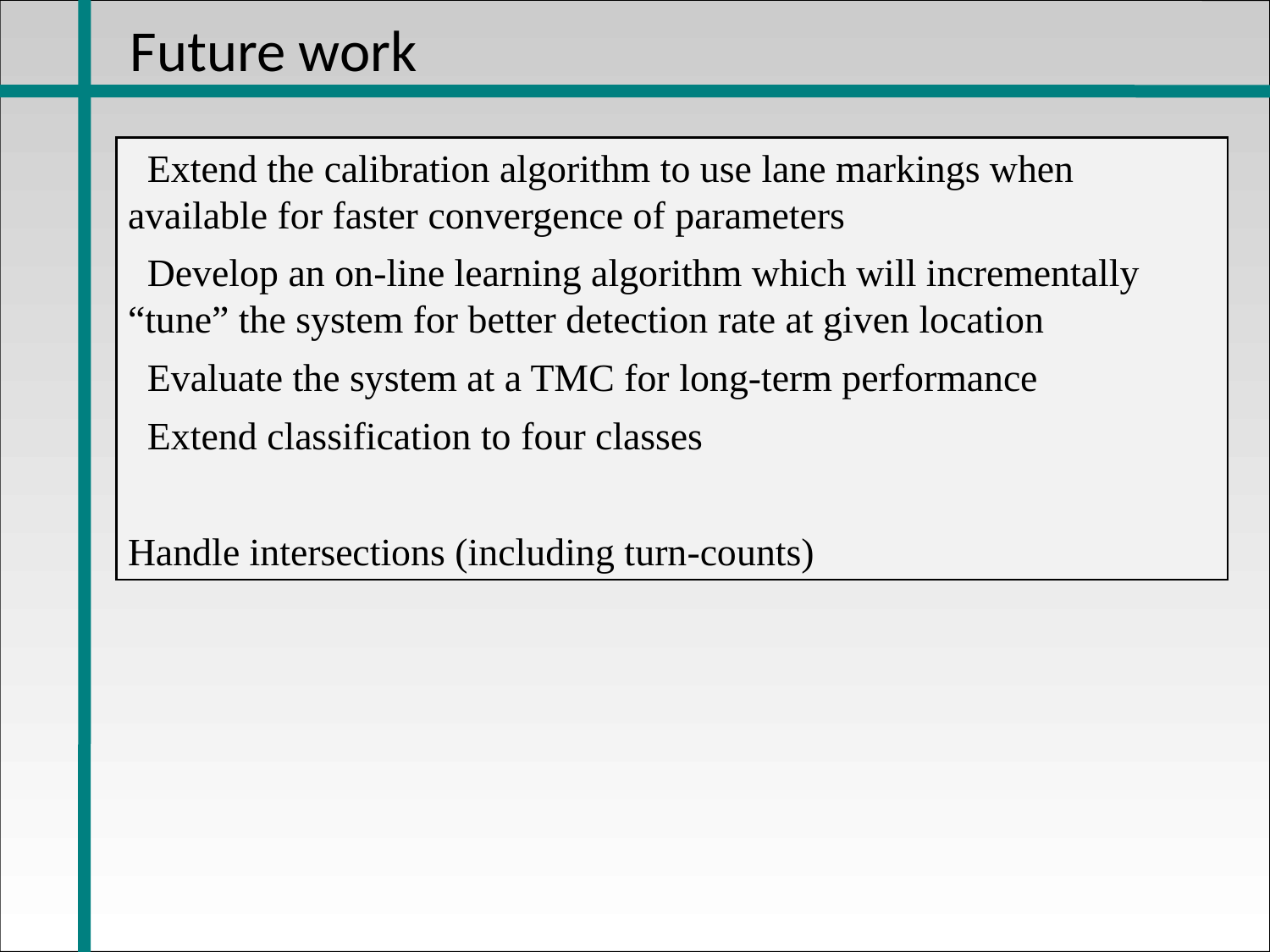

# Future work
  Extend the calibration algorithm to use lane markings when available for faster convergence of parameters
  Develop an on-line learning algorithm which will incrementally “tune” the system for better detection rate at given location
  Evaluate the system at a TMC for long-term performance
  Extend classification to four classes

Handle intersections (including turn-counts)